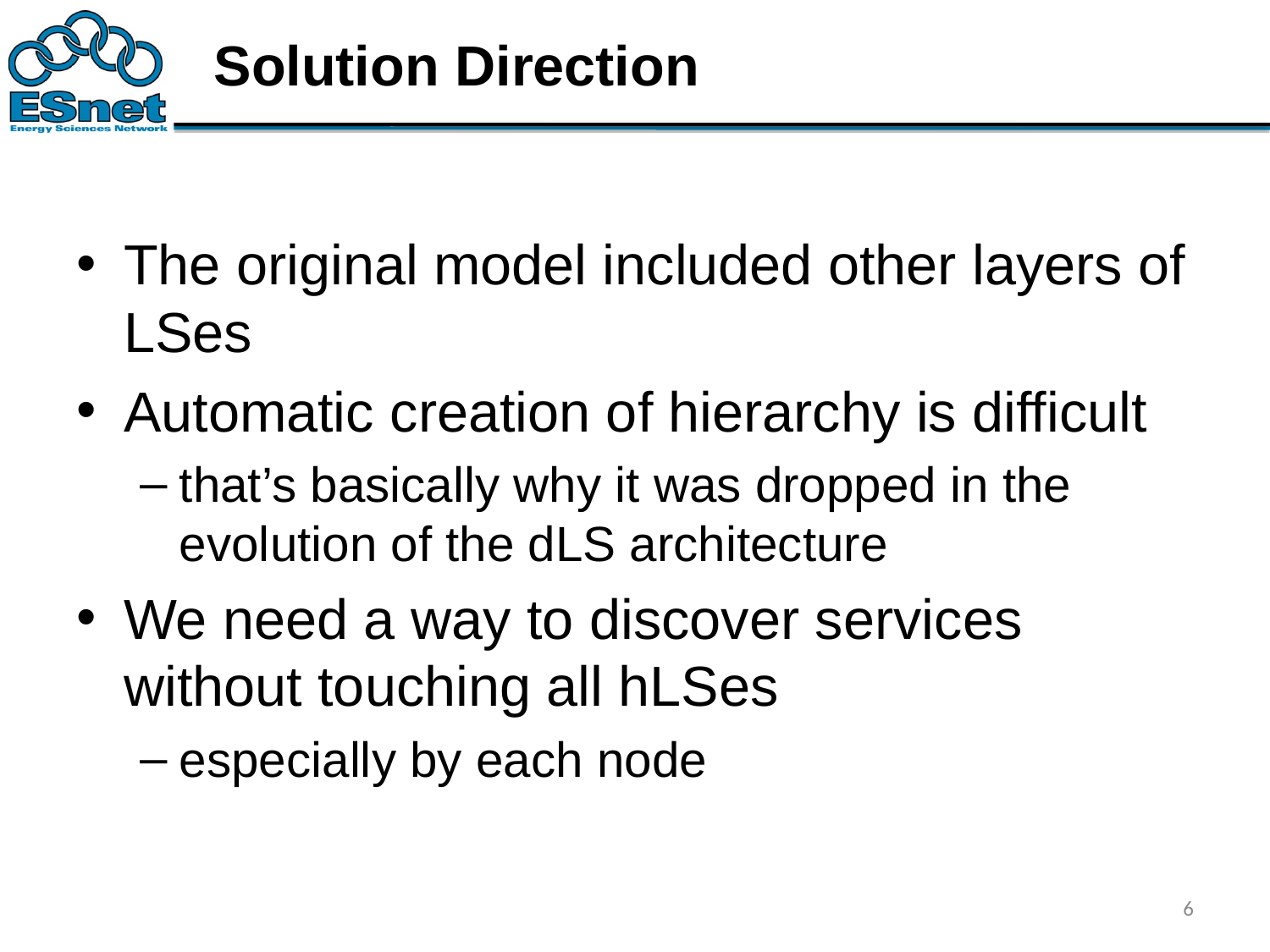

# Solution Direction
The original model included other layers of LSes
Automatic creation of hierarchy is difficult
that’s basically why it was dropped in the evolution of the dLS architecture
We need a way to discover services without touching all hLSes
especially by each node
6